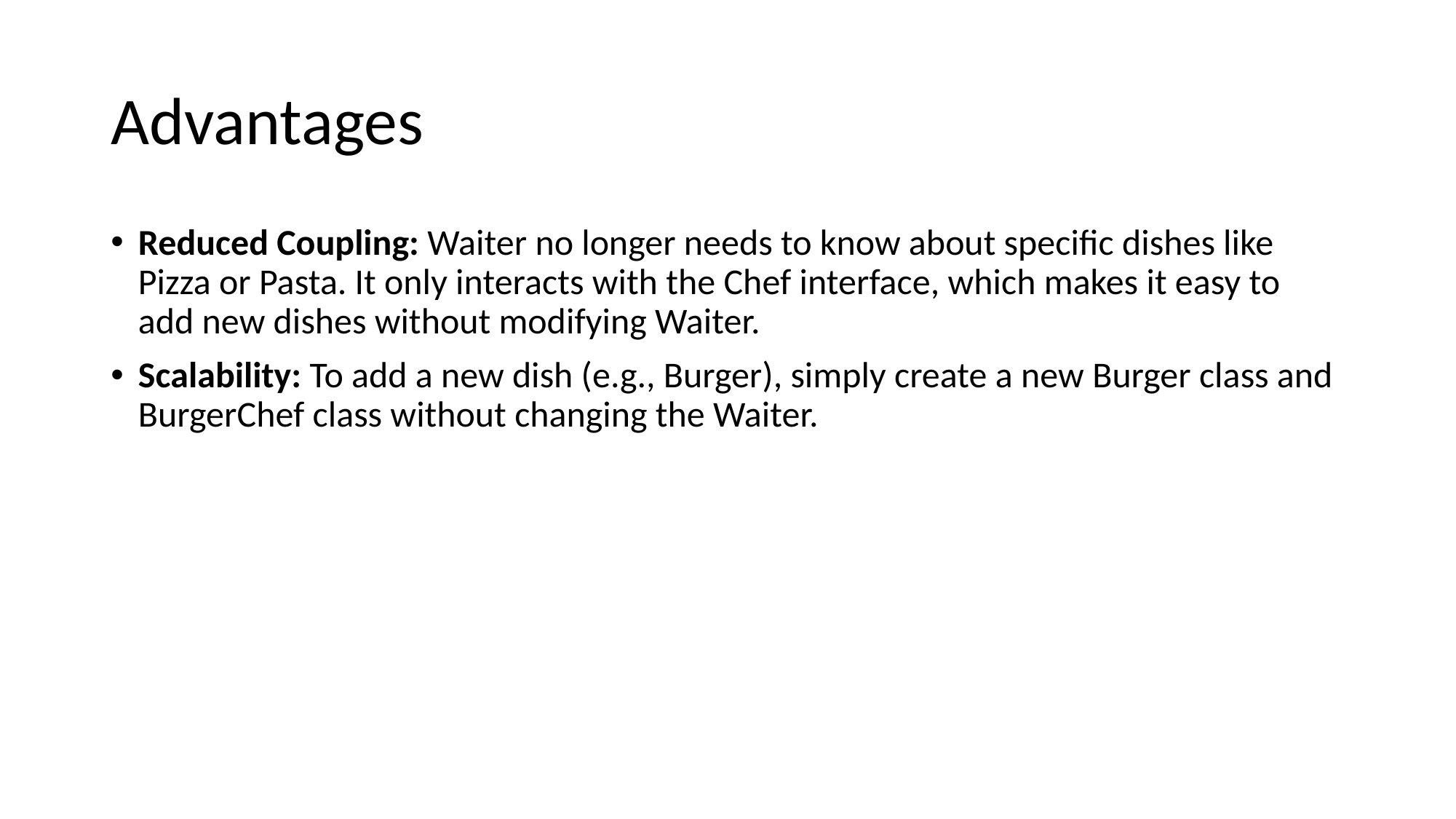

# Advantages
Reduced Coupling: Waiter no longer needs to know about specific dishes like Pizza or Pasta. It only interacts with the Chef interface, which makes it easy to add new dishes without modifying Waiter.
Scalability: To add a new dish (e.g., Burger), simply create a new Burger class and BurgerChef class without changing the Waiter.